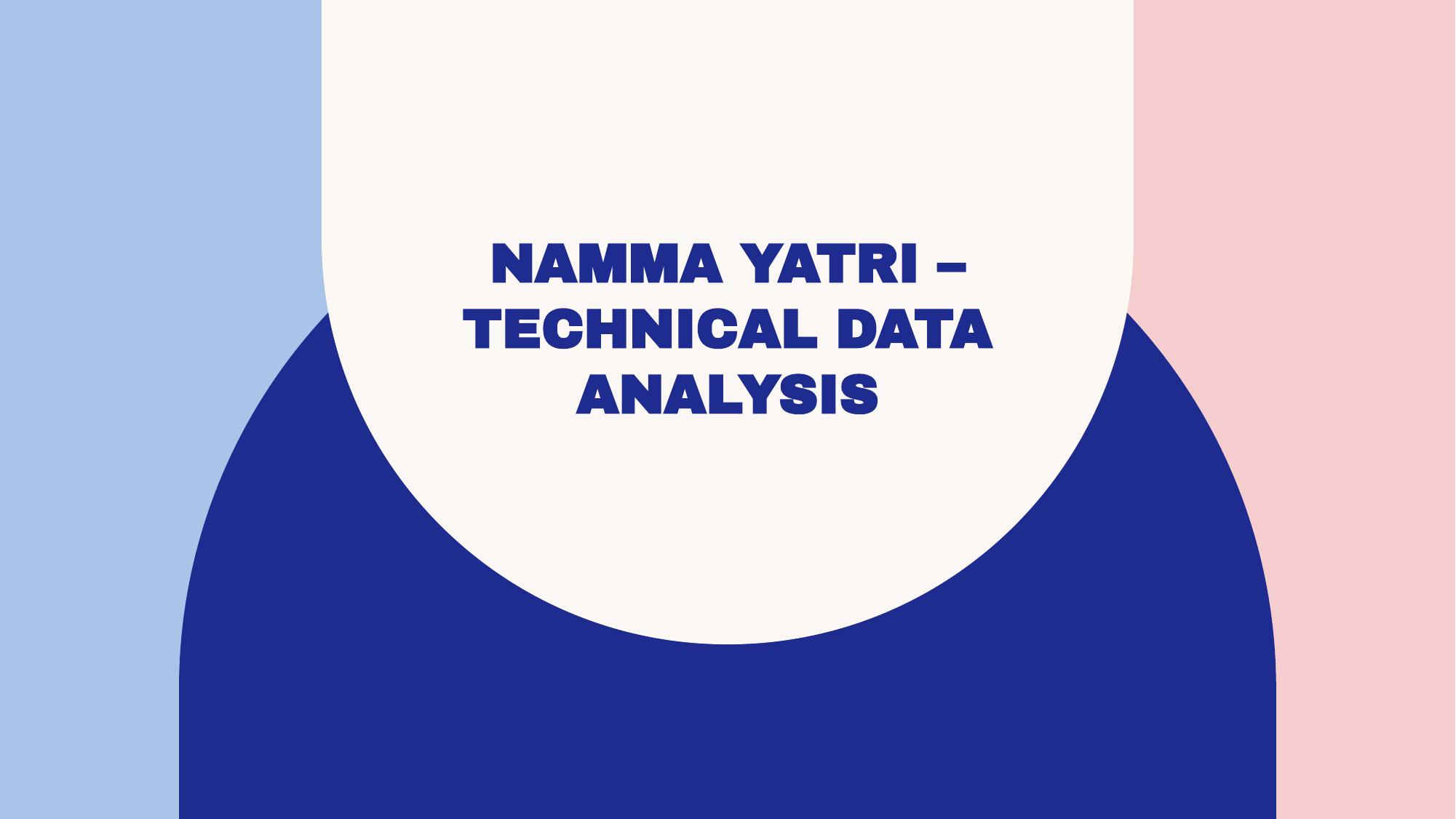

# Namma Yatri – Technical Data Analysis